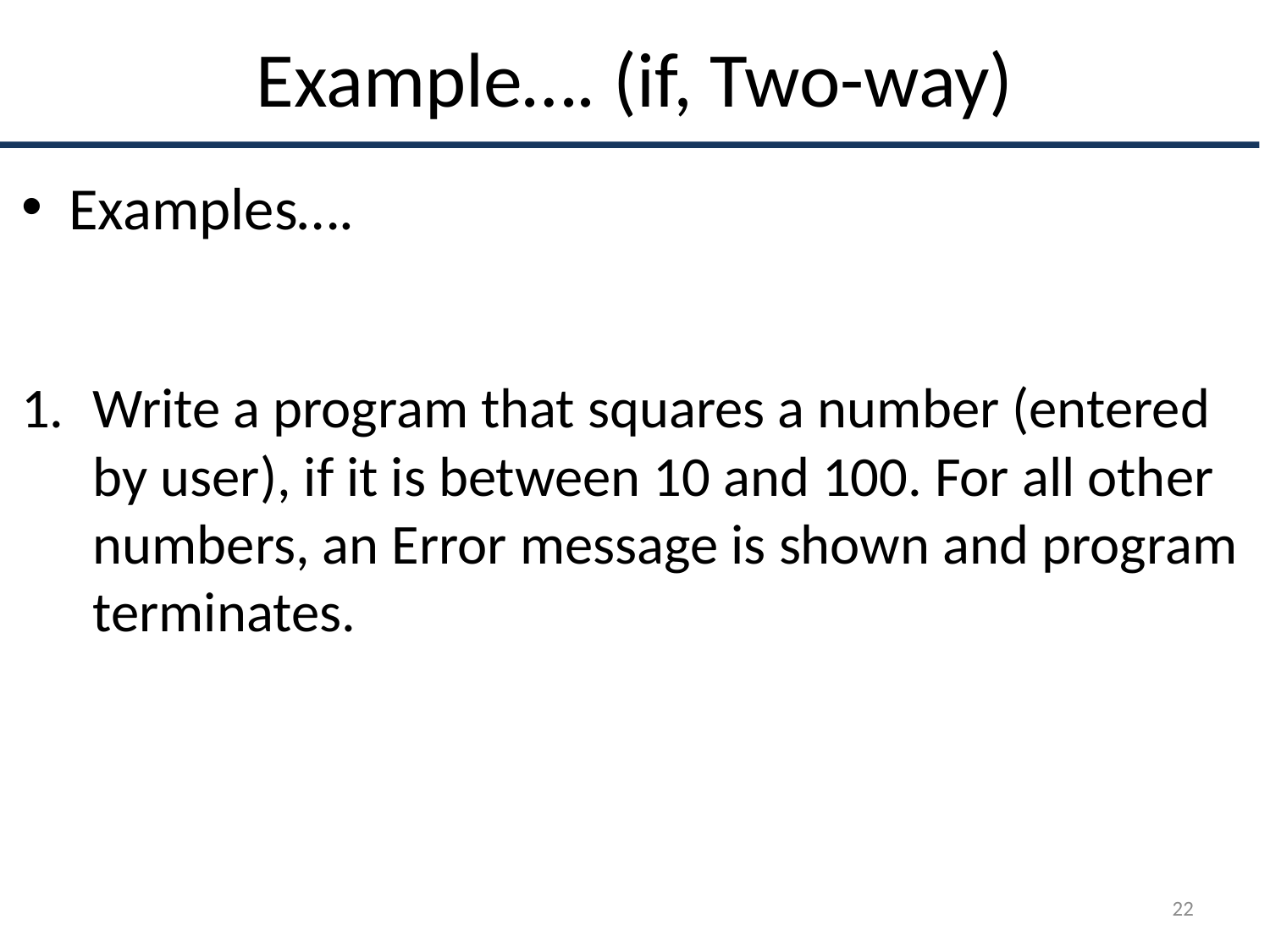

# Example…. (if, Two-way)

Examples….

Write a program that squares a number (entered by user), if it is between 10 and 100. For all other numbers, an Error message is shown and program terminates.

22